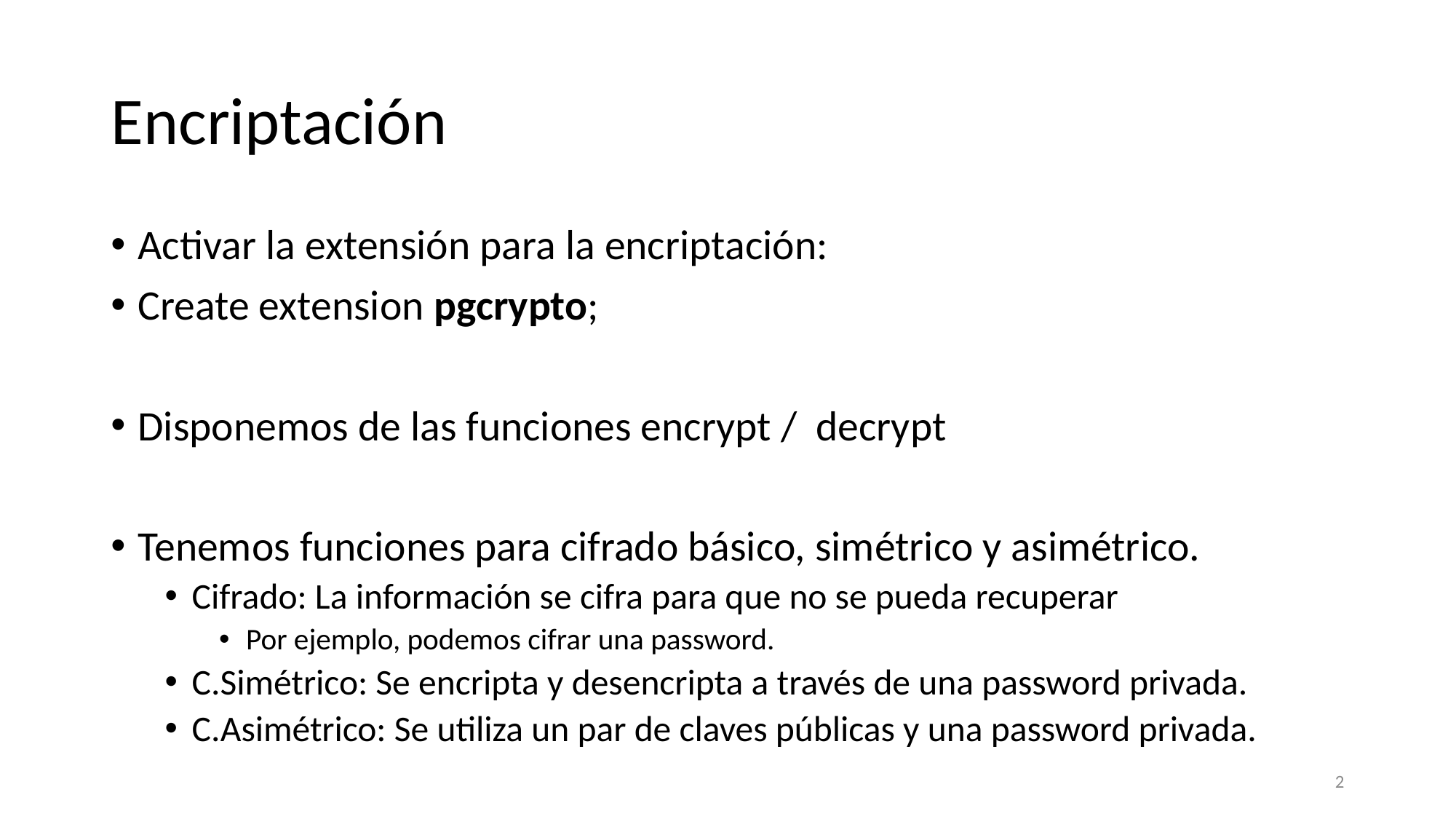

# Encriptación
Activar la extensión para la encriptación:
Create extension pgcrypto;

Disponemos de las funciones encrypt /  decrypt

Tenemos funciones para cifrado básico, simétrico y asimétrico.
Cifrado: La información se cifra para que no se pueda recuperar
Por ejemplo, podemos cifrar una password.
C.Simétrico: Se encripta y desencripta a través de una password privada.
C.Asimétrico: Se utiliza un par de claves públicas y una password privada.
2